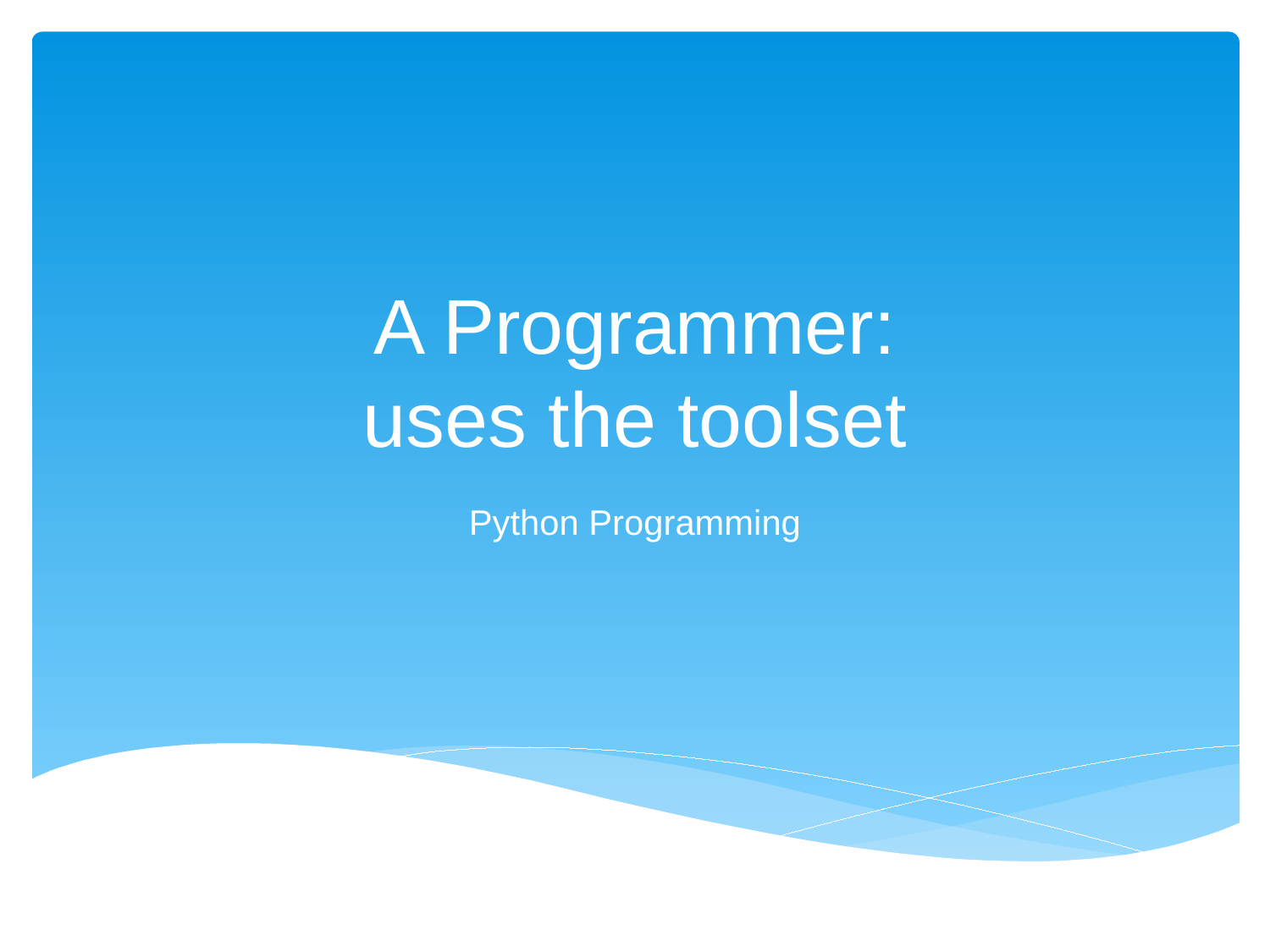

# A Programmer: uses the toolset
Python Programming